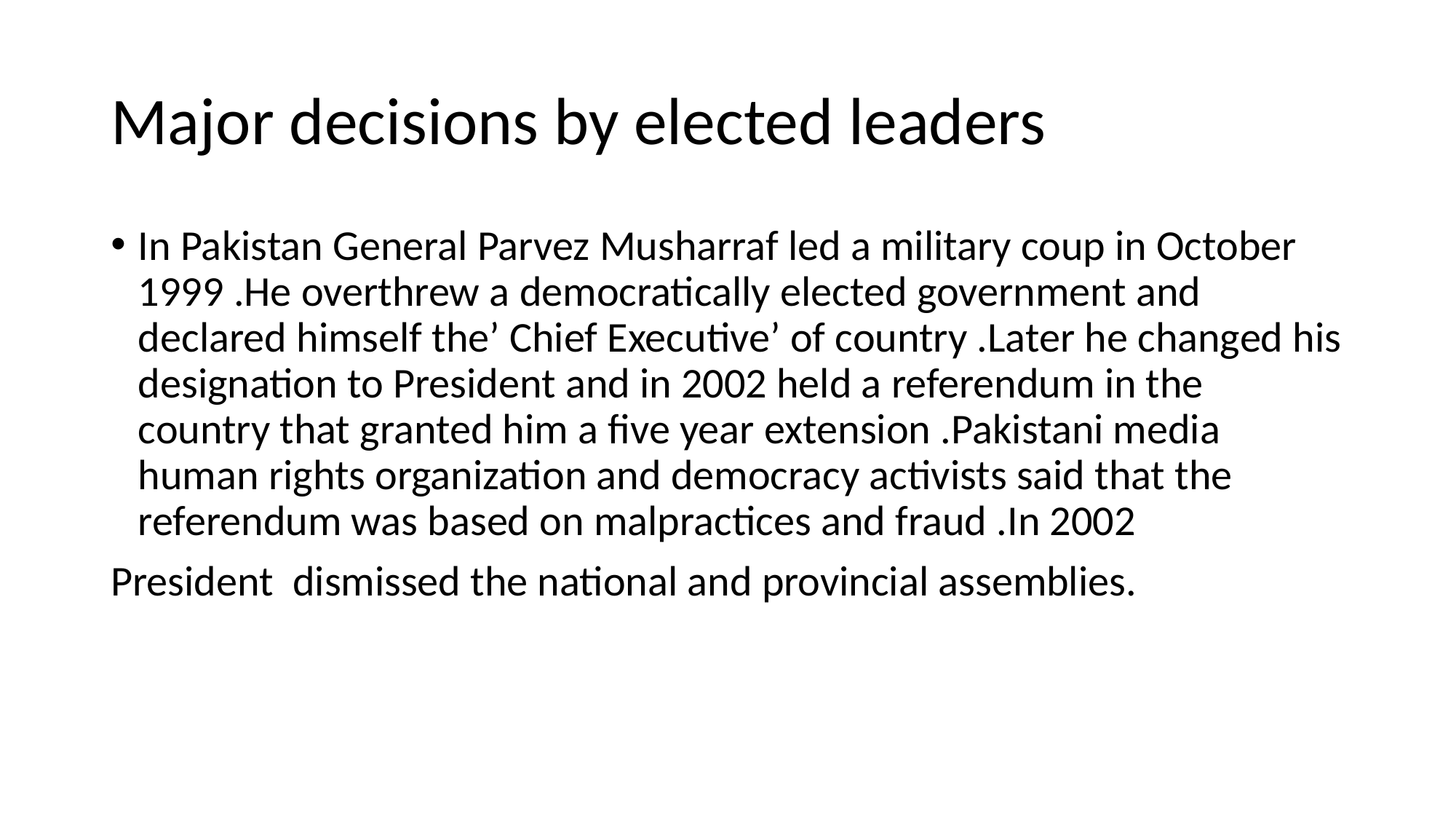

# Major decisions by elected leaders
In Pakistan General Parvez Musharraf led a military coup in October 1999 .He overthrew a democratically elected government and declared himself the’ Chief Executive’ of country .Later he changed his designation to President and in 2002 held a referendum in the country that granted him a five year extension .Pakistani media human rights organization and democracy activists said that the referendum was based on malpractices and fraud .In 2002
President  dismissed the national and provincial assemblies.